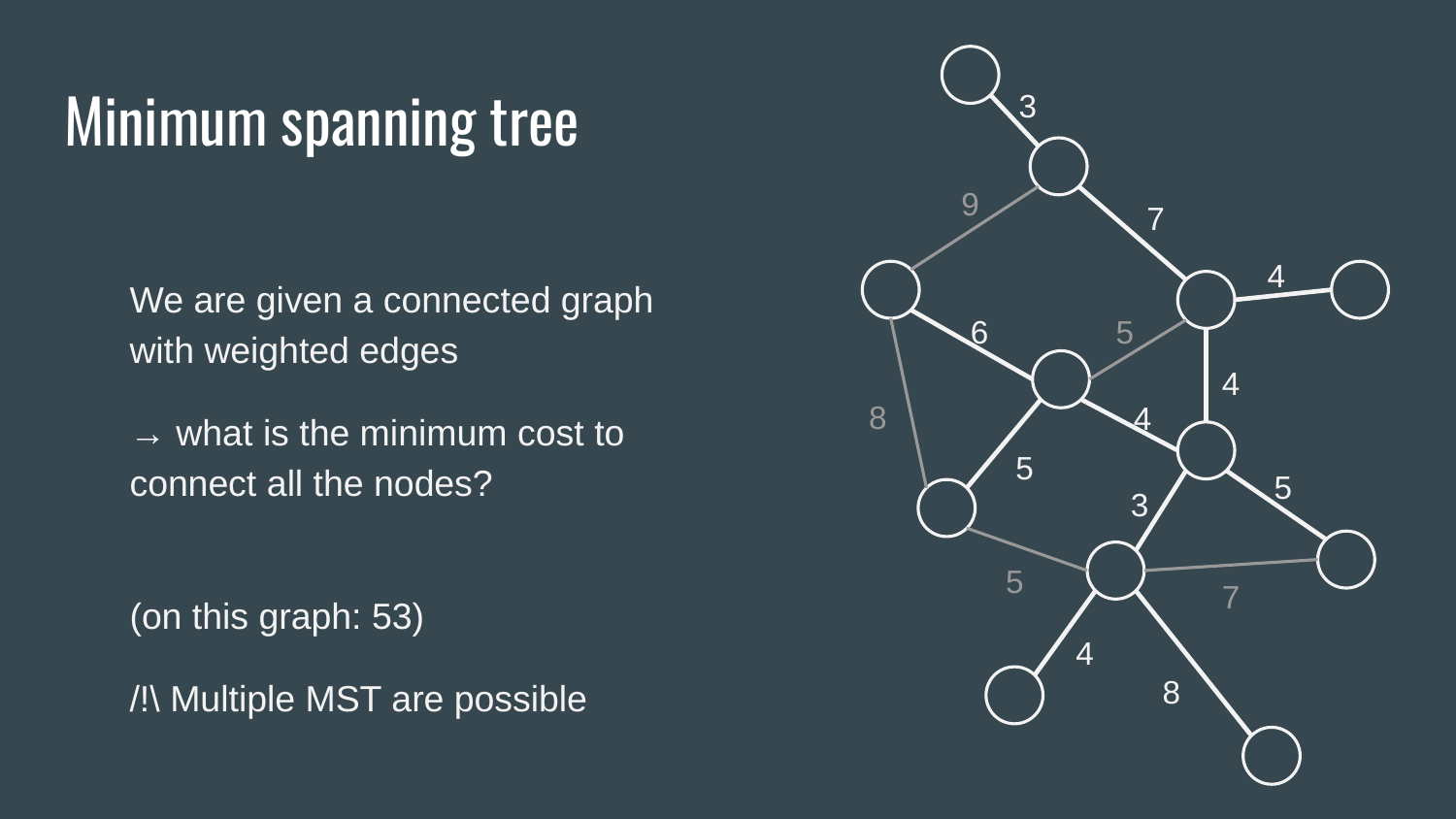

3
# Minimum spanning tree

9
7
4
We are given a connected graph with weighted edges
→ what is the minimum cost to connect all the nodes?

(on this graph: 53)
/!\ Multiple MST are possible

6
5
4

8
4

5
5
3

5

7
4
8